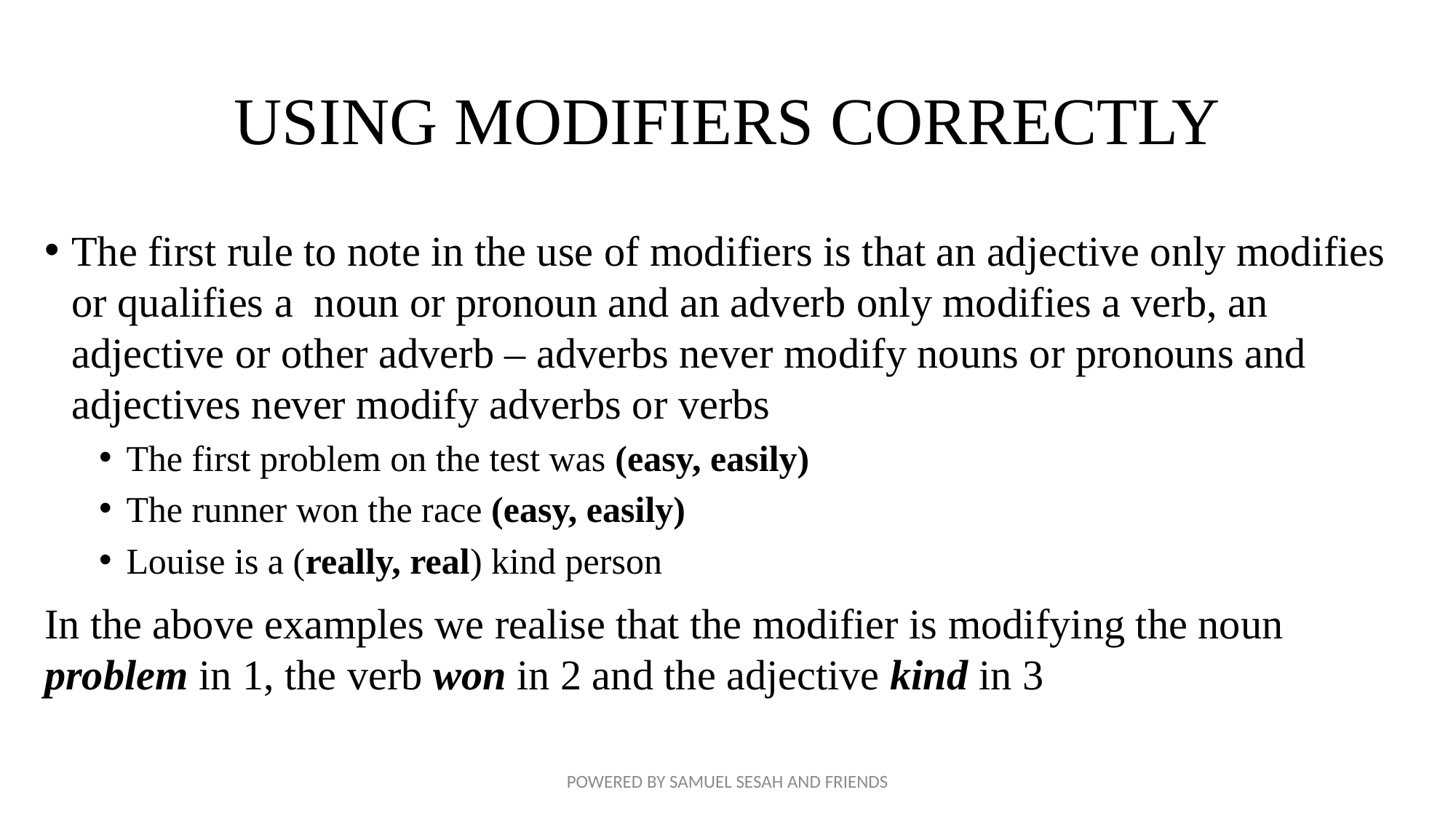

# USING MODIFIERS CORRECTLY
The first rule to note in the use of modifiers is that an adjective only modifies or qualifies a  noun or pronoun and an adverb only modifies a verb, an adjective or other adverb – adverbs never modify nouns or pronouns and adjectives never modify adverbs or verbs
The first problem on the test was (easy, easily)
The runner won the race (easy, easily)
Louise is a (really, real) kind person
In the above examples we realise that the modifier is modifying the noun problem in 1, the verb won in 2 and the adjective kind in 3
POWERED BY SAMUEL SESAH AND FRIENDS